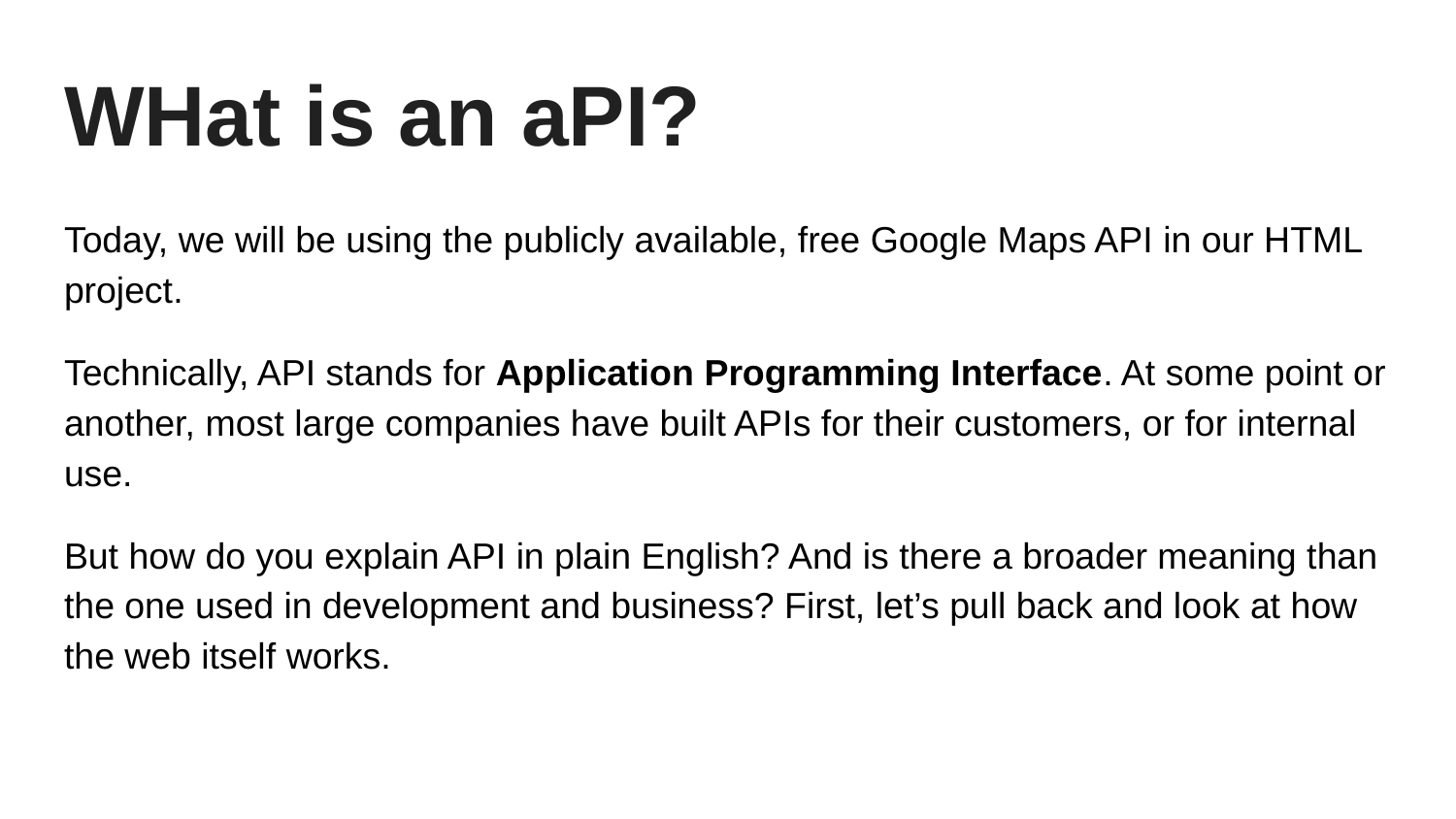

# WHat is an aPI?
Today, we will be using the publicly available, free Google Maps API in our HTML project.
Technically, API stands for Application Programming Interface. At some point or another, most large companies have built APIs for their customers, or for internal use.
But how do you explain API in plain English? And is there a broader meaning than the one used in development and business? First, let’s pull back and look at how the web itself works.